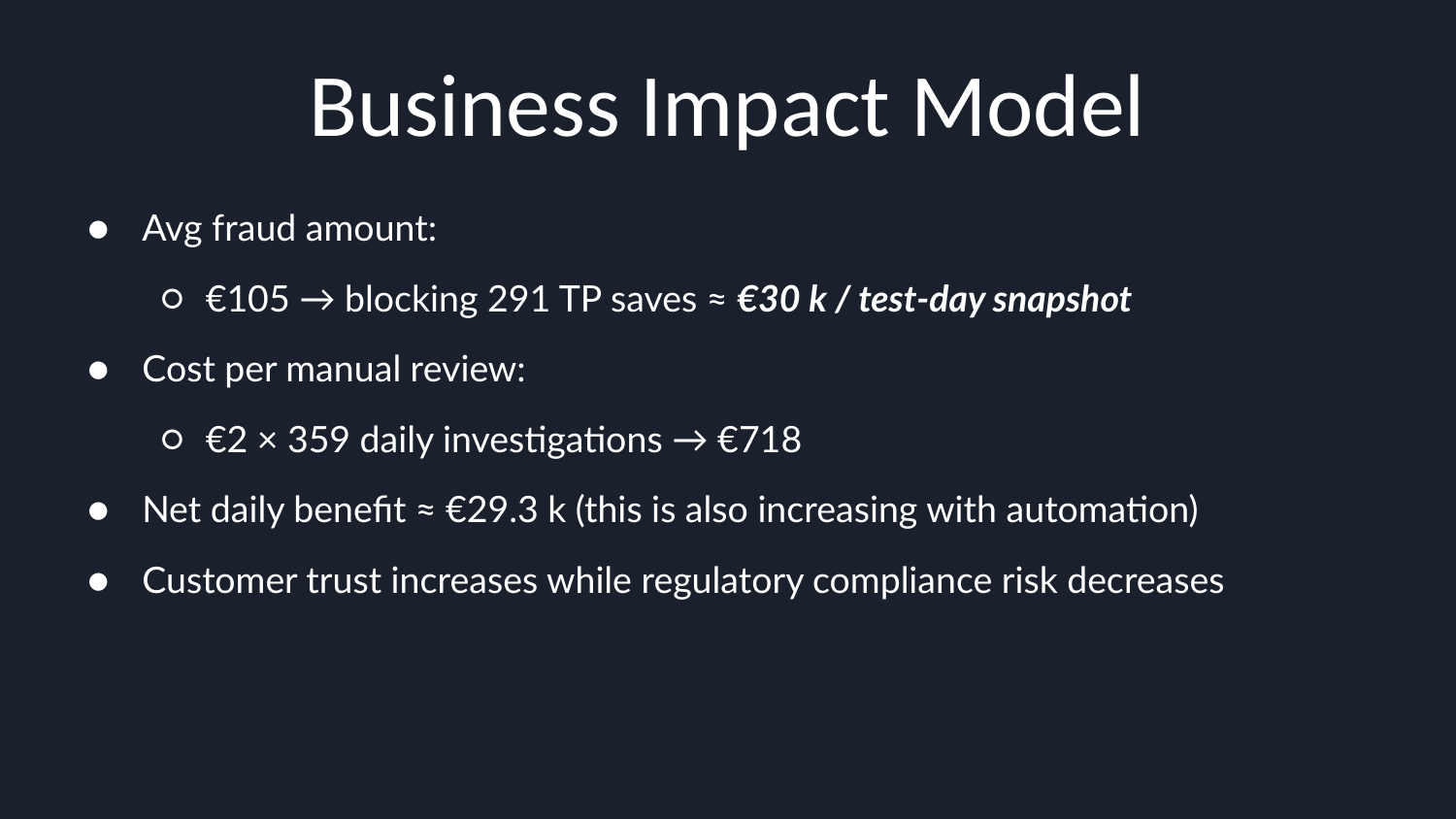

# Business Impact Model
Avg fraud amount:
€105 → blocking 291 TP saves ≈ €30 k / test‑day snapshot
Cost per manual review:
€2 × 359 daily investigations → €718
Net daily benefit ≈ €29.3 k (this is also increasing with automation)
Customer trust increases while regulatory compliance risk decreases